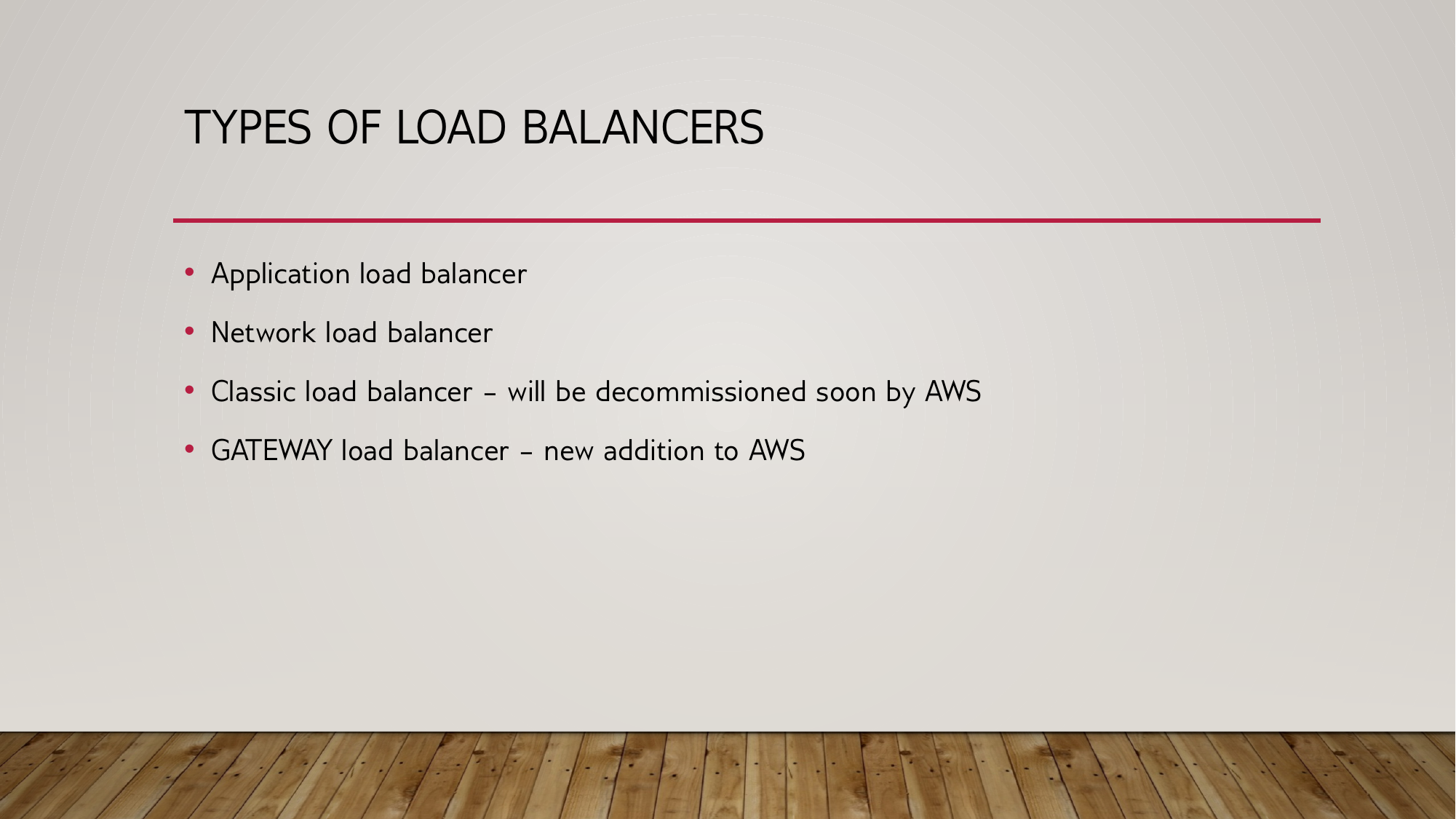

# Types of load balancers
Application load balancer
Network load balancer
Classic load balancer – will be decommissioned soon by AWS
GATEWAY load balancer – new addition to AWS